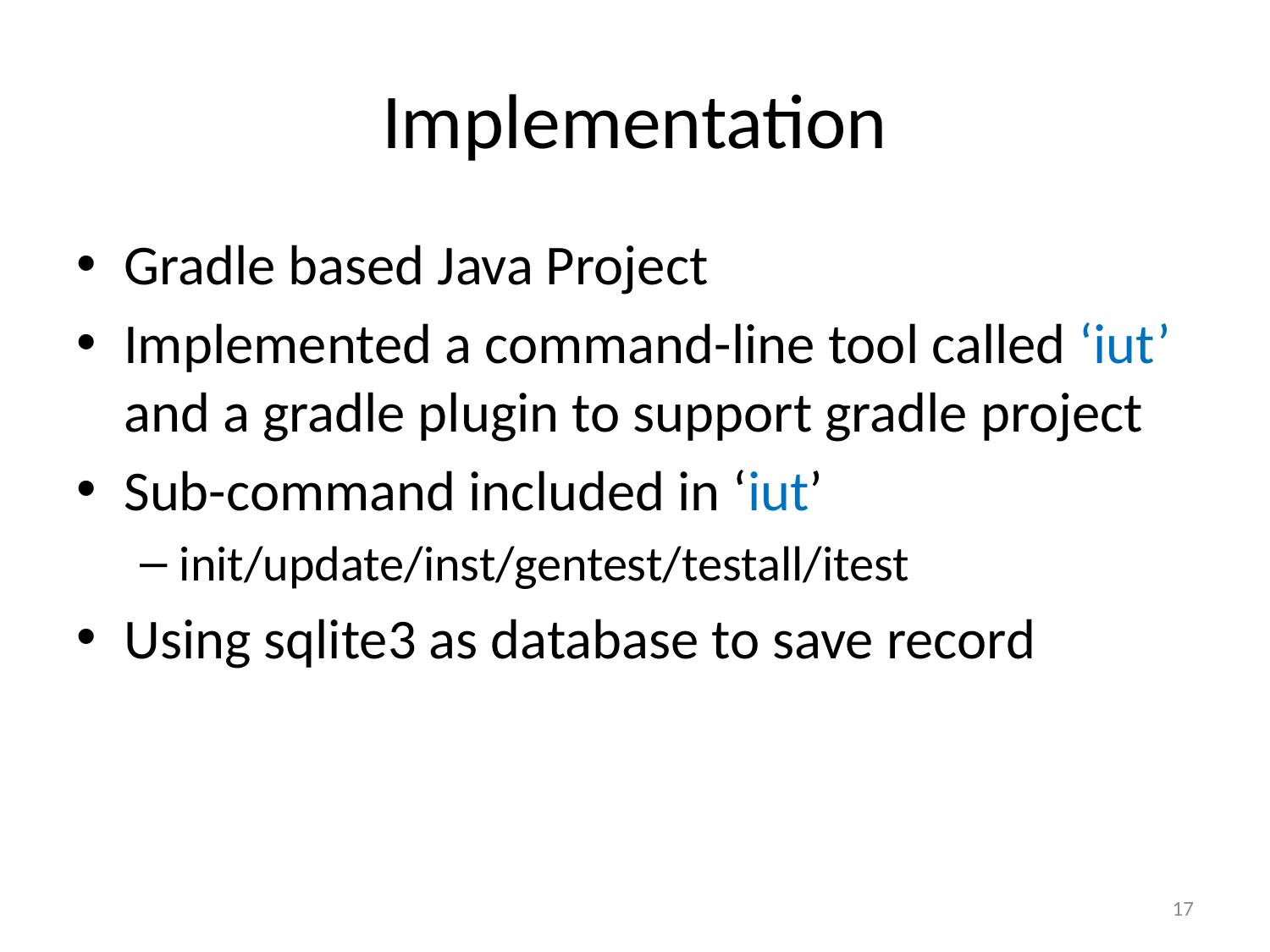

# Implementation
Gradle based Java Project
Implemented a command-line tool called ‘iut’ and a gradle plugin to support gradle project
Sub-command included in ‘iut’
init/update/inst/gentest/testall/itest
Using sqlite3 as database to save record
17